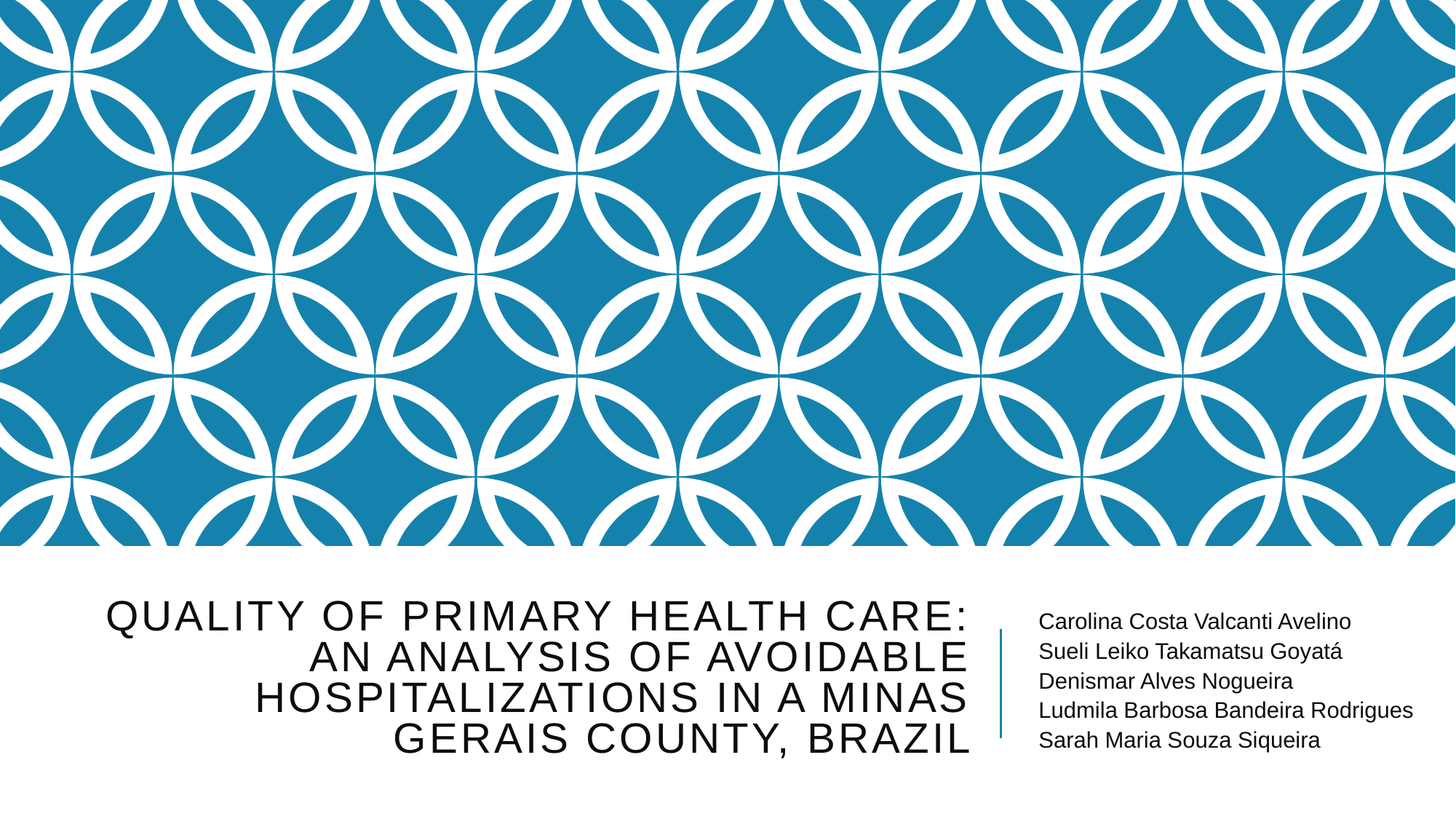

# Quality of primary health care: an analysis of avoidable hospitalizations in a Minas Gerais county, Brazil
Carolina Costa Valcanti Avelino
Sueli Leiko Takamatsu Goyatá
Denismar Alves Nogueira
Ludmila Barbosa Bandeira Rodrigues
Sarah Maria Souza Siqueira